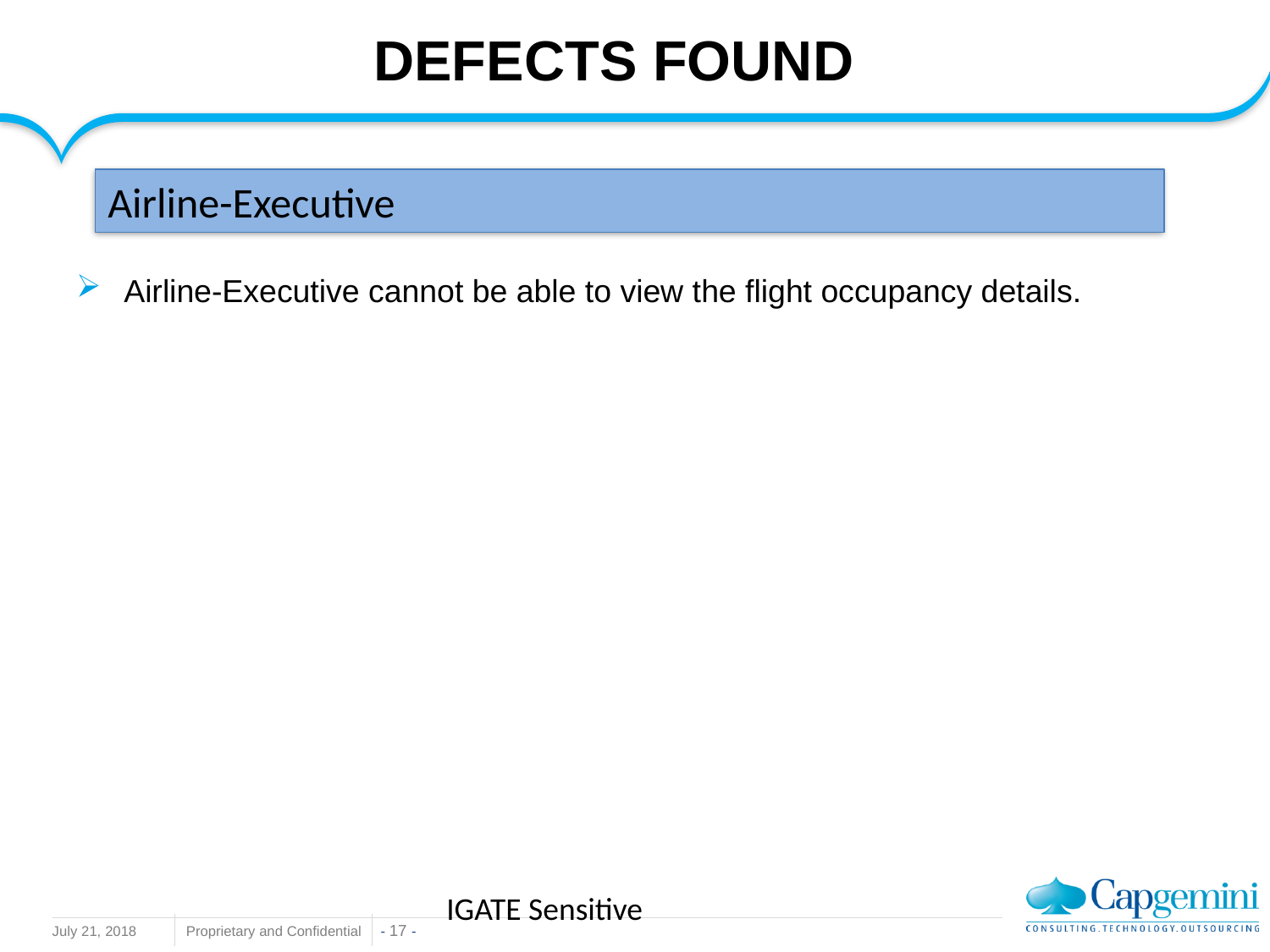

# DEFECTS FOUND
Airline-Executive
Airline-Executive cannot be able to view the flight occupancy details.
IGATE Sensitive